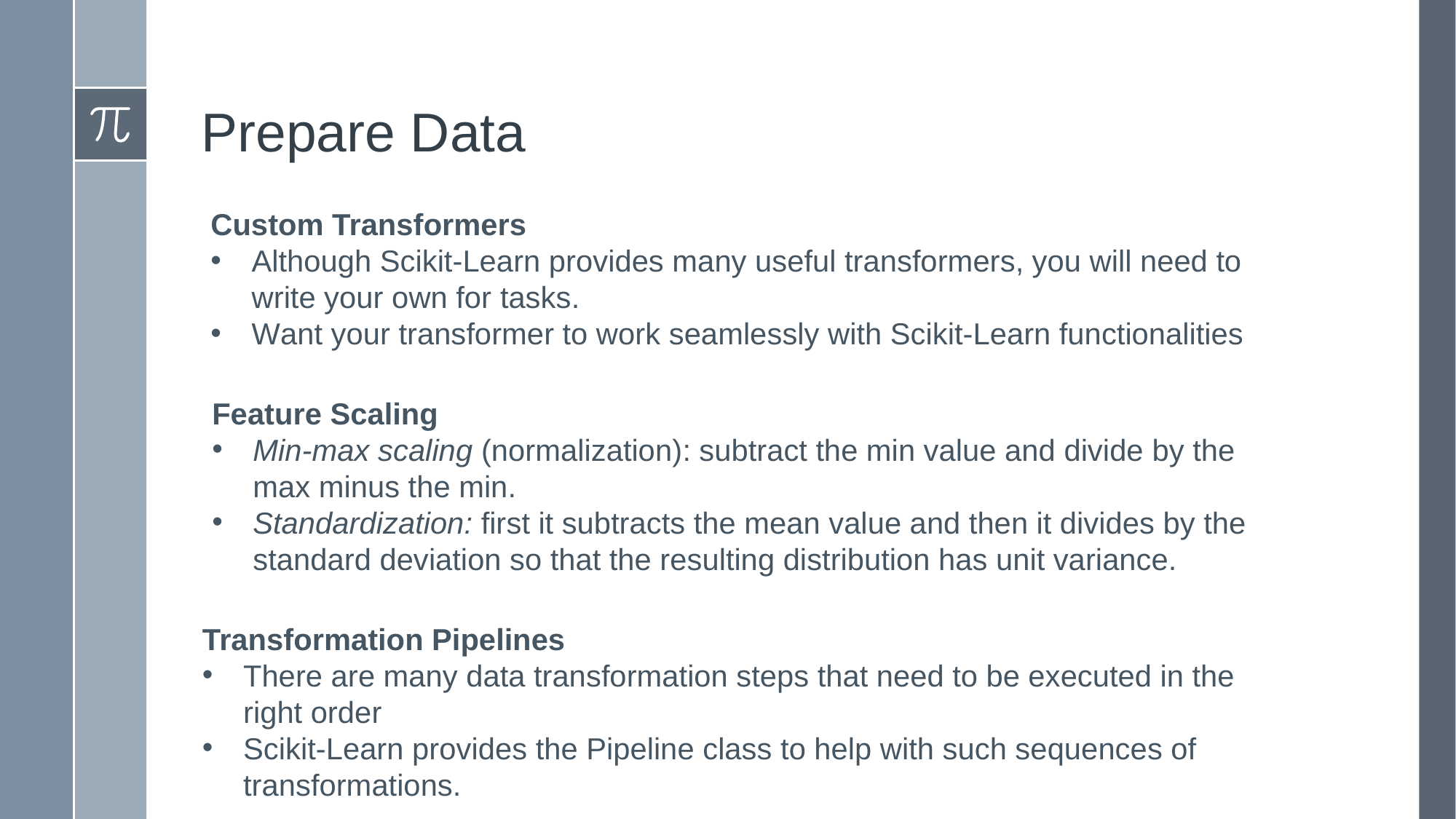

# Prepare Data
Custom Transformers
Although Scikit-Learn provides many useful transformers, you will need to write your own for tasks.
Want your transformer to work seamlessly with Scikit-Learn functionalities

Feature Scaling
Min-max scaling (normalization): subtract the min value and divide by the max minus the min.
Standardization: first it subtracts the mean value and then it divides by the standard deviation so that the resulting distribution has unit variance.
Transformation Pipelines
There are many data transformation steps that need to be executed in the right order
Scikit-Learn provides the Pipeline class to help with such sequences of transformations.